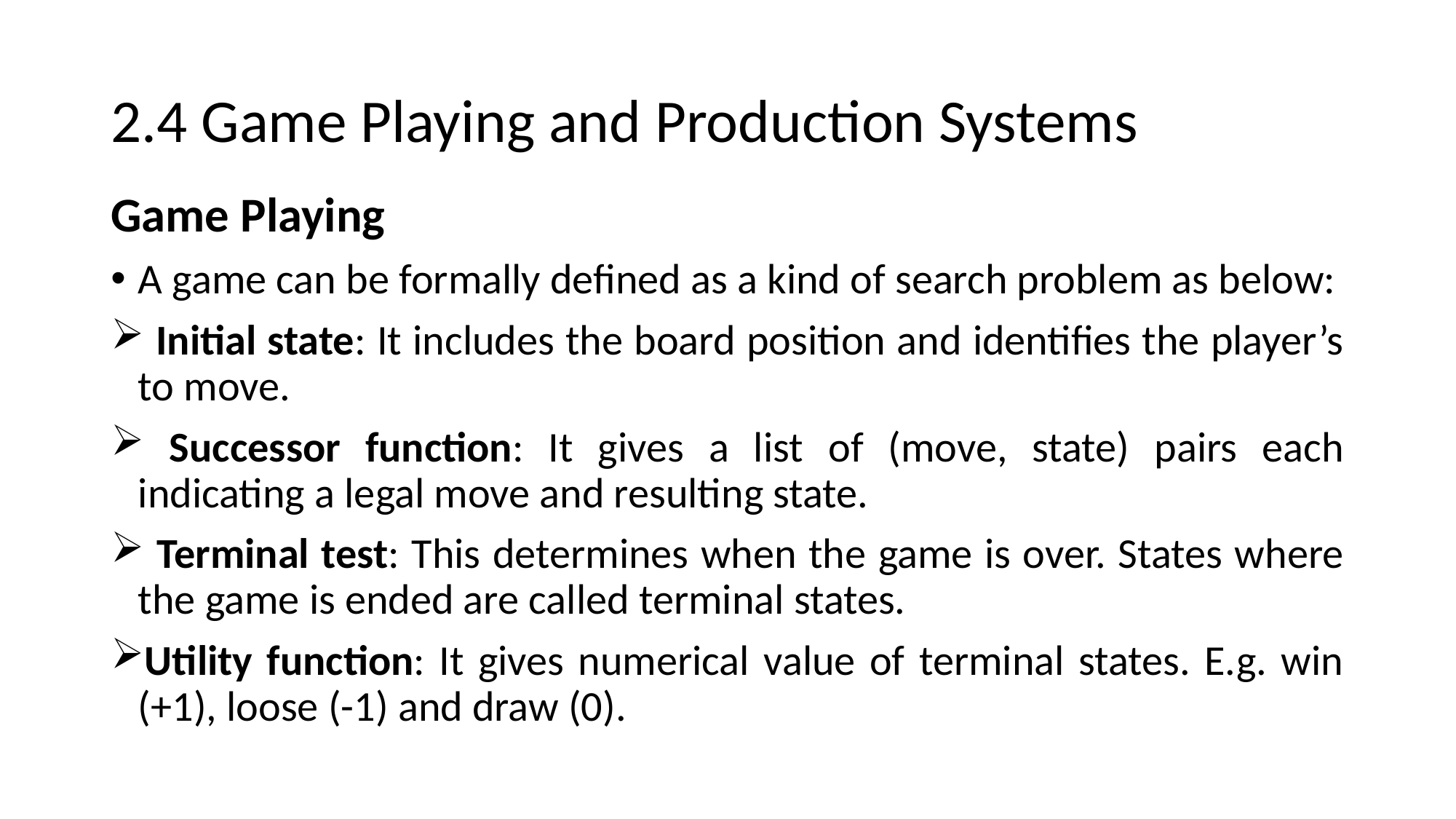

# 2.4 Game Playing and Production Systems
Game Playing
A game can be formally defined as a kind of search problem as below:
 Initial state: It includes the board position and identifies the player’s to move.
 Successor function: It gives a list of (move, state) pairs each indicating a legal move and resulting state.
 Terminal test: This determines when the game is over. States where the game is ended are called terminal states.
Utility function: It gives numerical value of terminal states. E.g. win (+1), loose (-1) and draw (0).